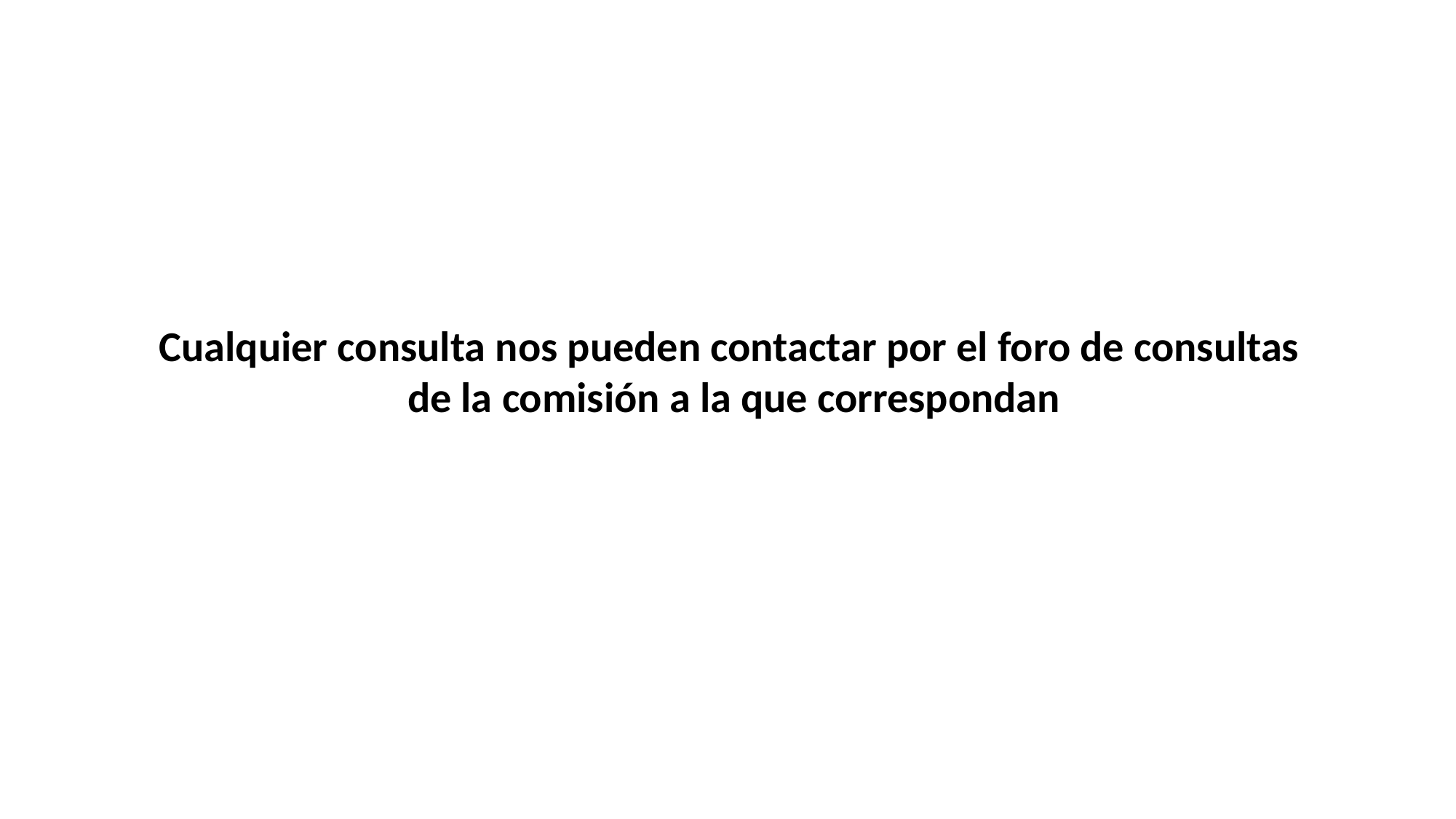

Cualquier consulta nos pueden contactar por el foro de consultas
de la comisión a la que correspondan